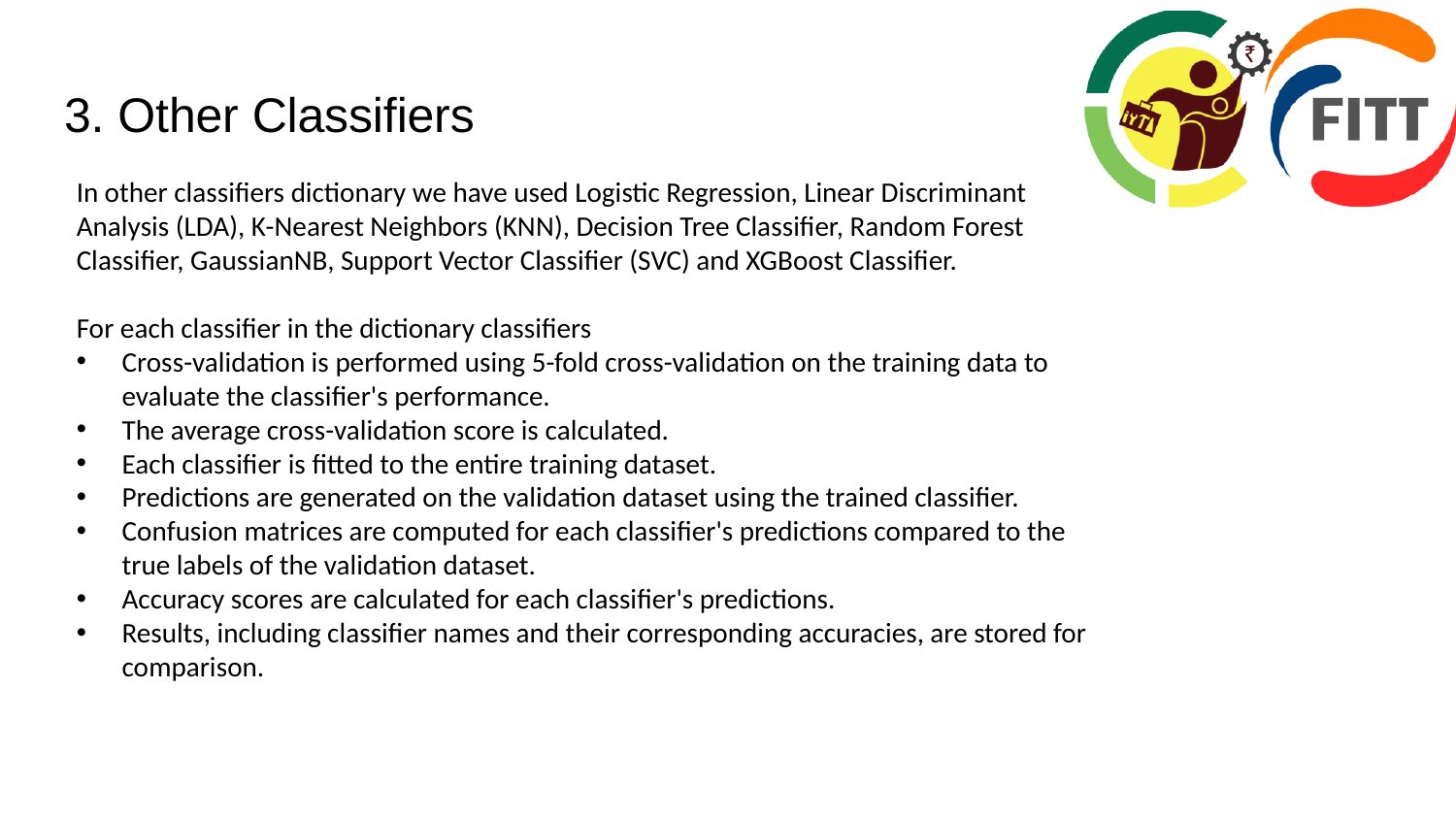

# 3. Other Classifiers
In other classifiers dictionary we have used Logistic Regression, Linear Discriminant Analysis (LDA), K-Nearest Neighbors (KNN), Decision Tree Classifier, Random Forest Classifier, GaussianNB, Support Vector Classifier (SVC) and XGBoost Classifier.

For each classifier in the dictionary classifiers
Cross-validation is performed using 5-fold cross-validation on the training data to evaluate the classifier's performance.
The average cross-validation score is calculated.
Each classifier is fitted to the entire training dataset.
Predictions are generated on the validation dataset using the trained classifier.
Confusion matrices are computed for each classifier's predictions compared to the true labels of the validation dataset.
Accuracy scores are calculated for each classifier's predictions.
Results, including classifier names and their corresponding accuracies, are stored for comparison.
25